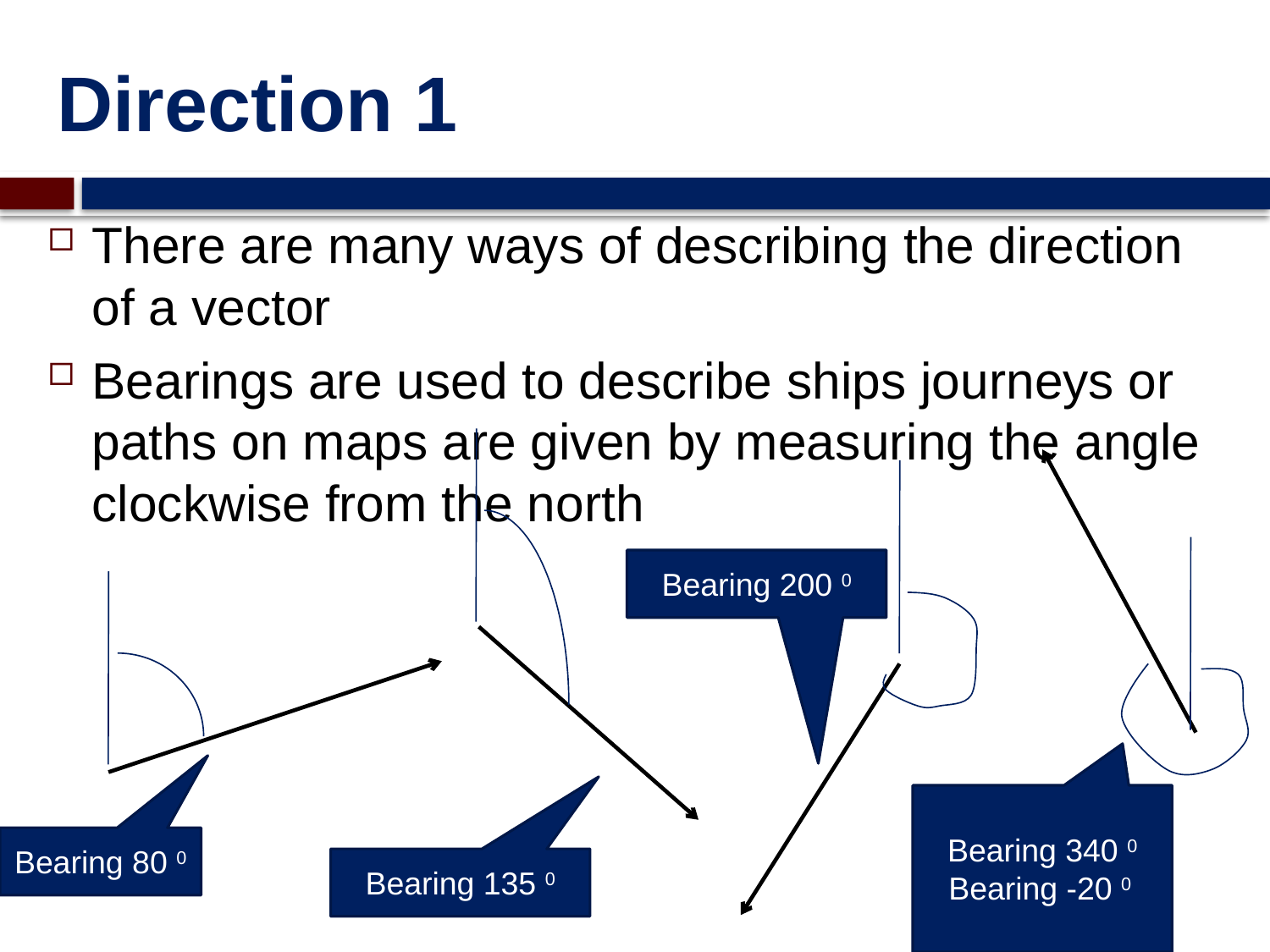

# Direction 1
There are many ways of describing the direction of a vector
Bearings are used to describe ships journeys or paths on maps are given by measuring the angle clockwise from the north

Bearing 200 0

Bearing 340 0
Bearing -20 0
Bearing 80 0
Bearing 135 0